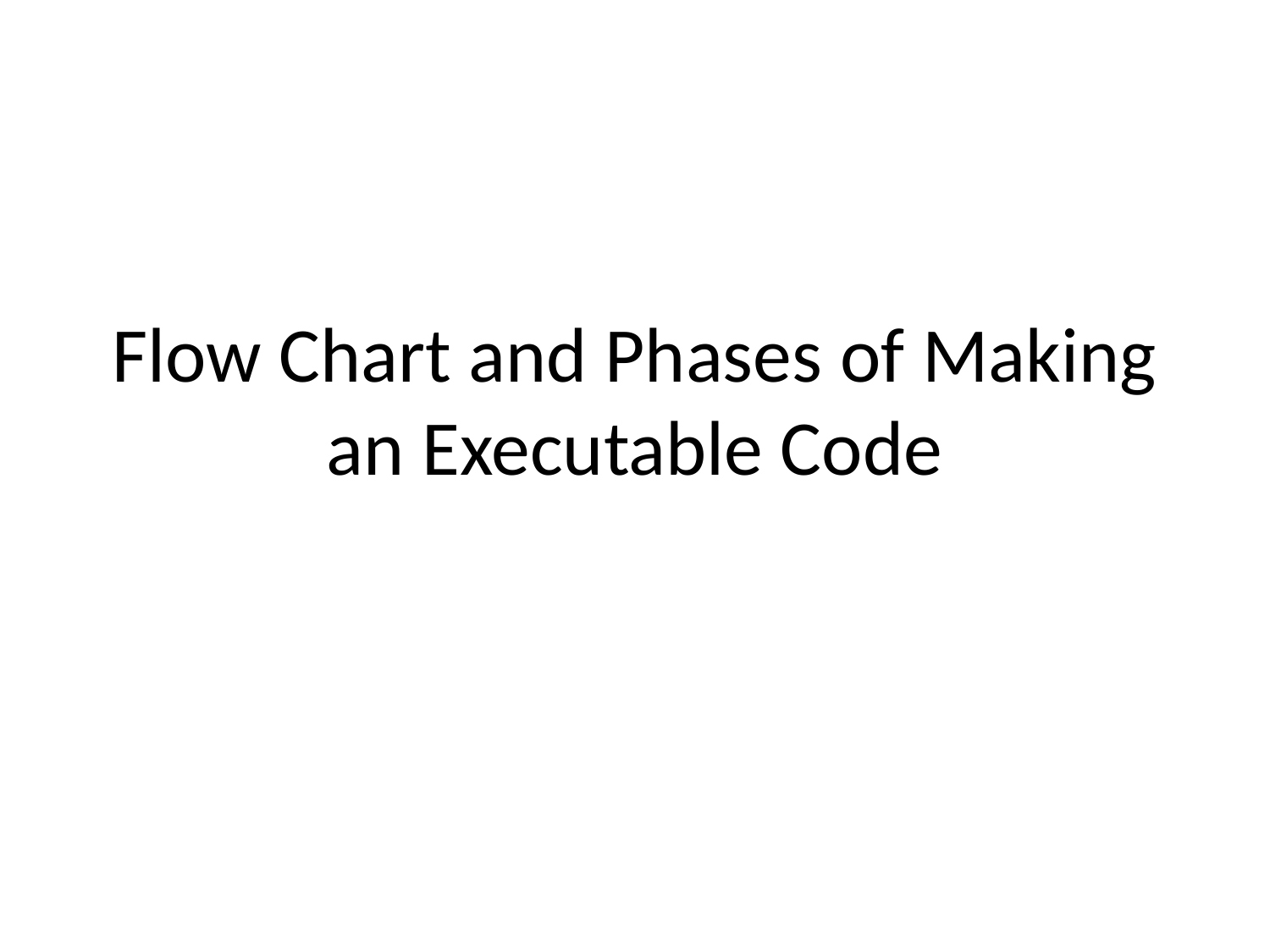

# Flow Chart and Phases of Making an Executable Code